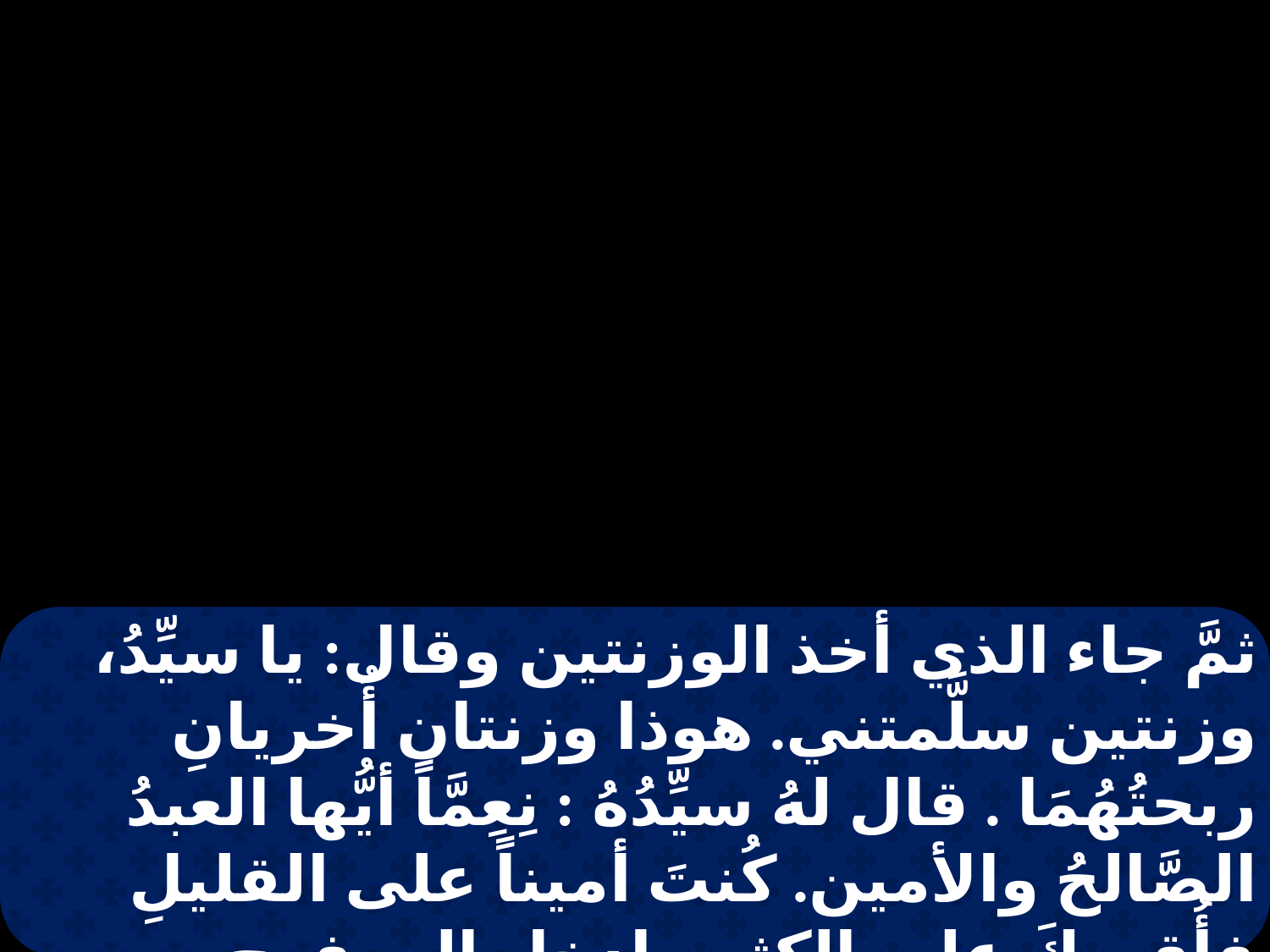

ثمَّ جاء الذي أخذ الوزنتين وقال: يا سيِّدُ، وزنتين سلَّمتني. هوذا وزنتان أُخريانِ ربحتُهُمَا . قال لهُ سيِّدُهُ : نِعِمَّاً أيُّها العبدُ  الصَّالحُ والأمين. كُنتَ أميناً على القليلِ فأُقيمكَ على الكثير. ادخل إلى فرح سيِّدكَ.